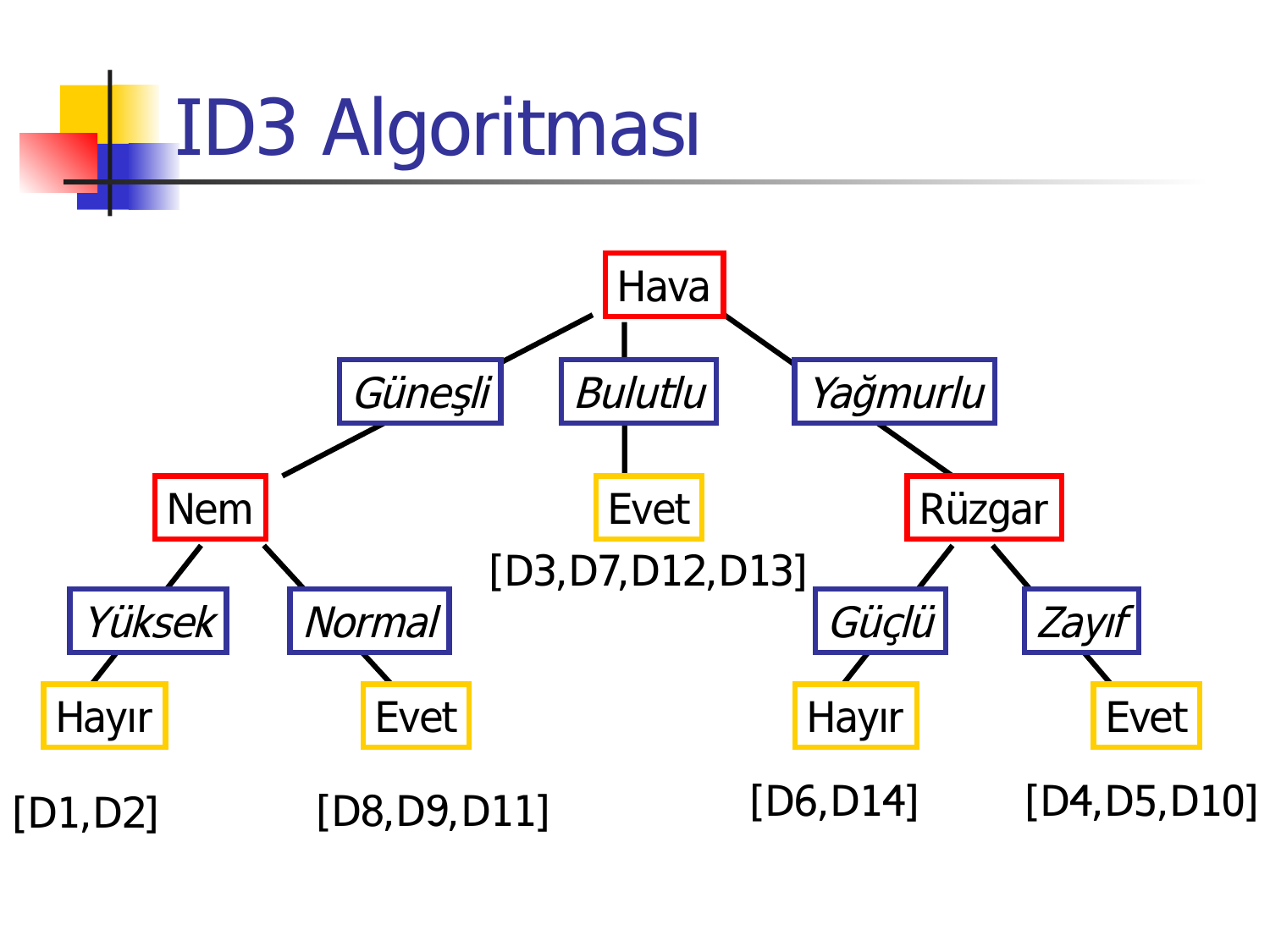

# ID3 Algoritması
Hava

Güneşli
Bulutlu
Yağmurlu
Nem
Evet
Rüzgar
[D3,D7,D12,D13]

Yüksek
Normal
Güçlü
Zayıf
Hayır
Evet
Hayır
Evet
[D6,D14]
[D4,D5,D10]
[D8,D9,D11]
[D1,D2]